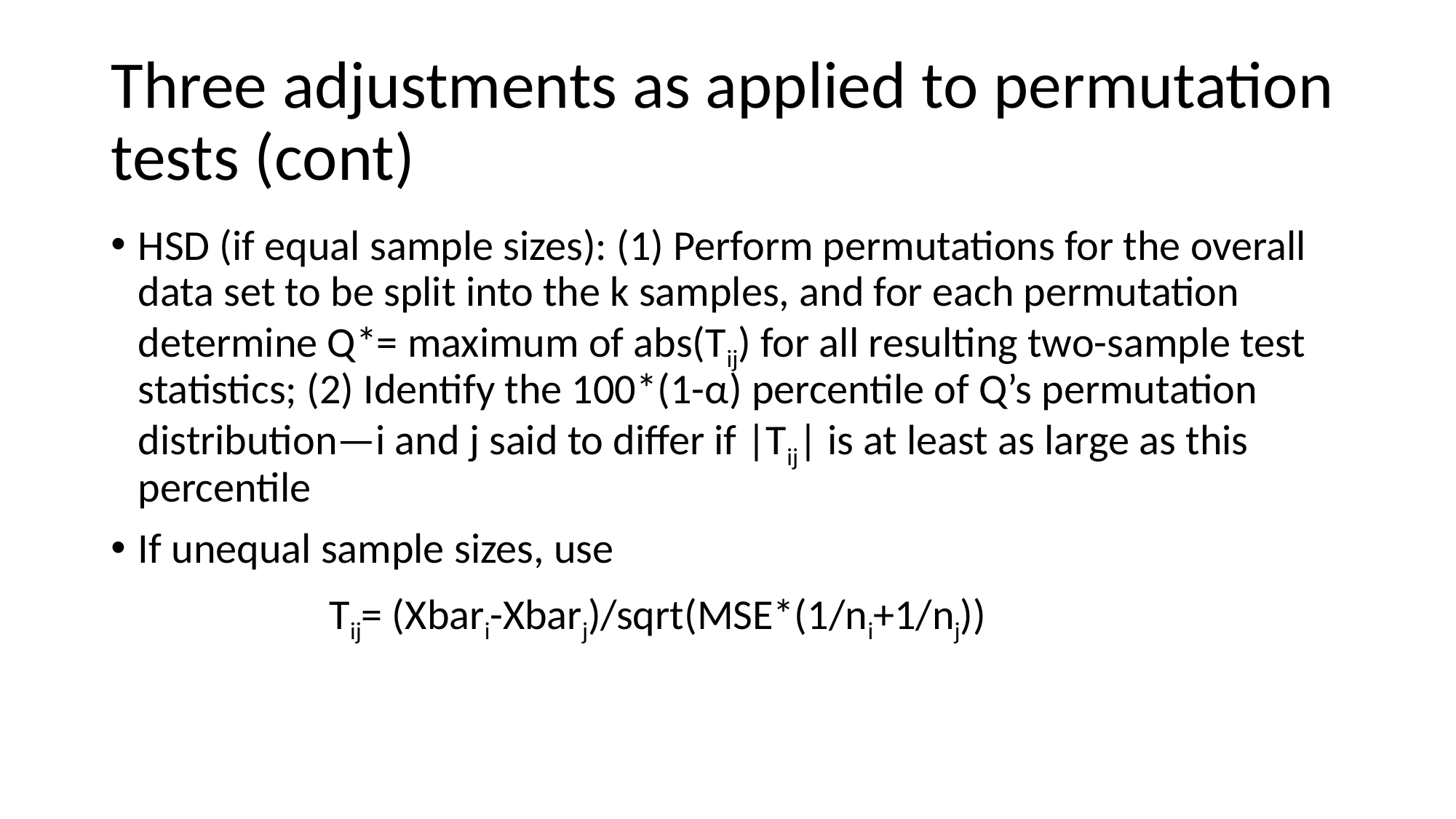

# Three adjustments as applied to permutation tests (cont)
HSD (if equal sample sizes): (1) Perform permutations for the overall data set to be split into the k samples, and for each permutation determine Q*= maximum of abs(Tij) for all resulting two-sample test statistics; (2) Identify the 100*(1-α) percentile of Q’s permutation distribution—i and j said to differ if |Tij| is at least as large as this percentile
If unequal sample sizes, use
		Tij= (Xbari-Xbarj)/sqrt(MSE*(1/ni+1/nj))